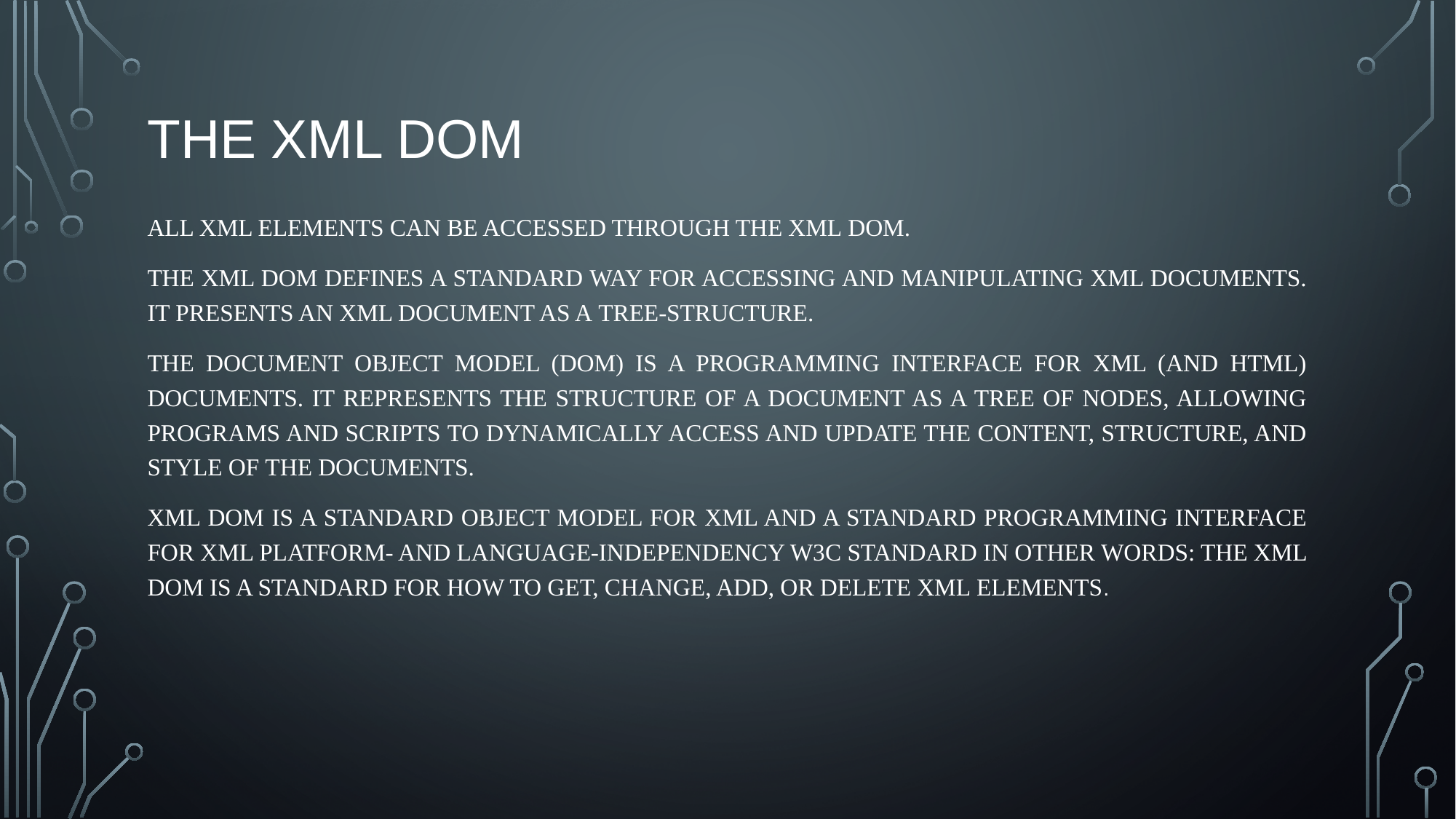

# The XML DOM
All XML elements can be accessed through the XML DOM.
The XML DOM defines a standard way for accessing and manipulating XML documents. It presents an XML document as a tree-structure.
The Document Object Model (DOM) is a programming interface for XML (and HTML) documents. It represents the structure of a document as a tree of nodes, allowing programs and scripts to dynamically access and update the content, structure, and style of the documents.
Xml dom is A standard object model for XML and A standard programming interface for XML Platform- and language-independency W3C standard In other words: The XML DOM is a standard for how to get, change, add, or delete XML elements.